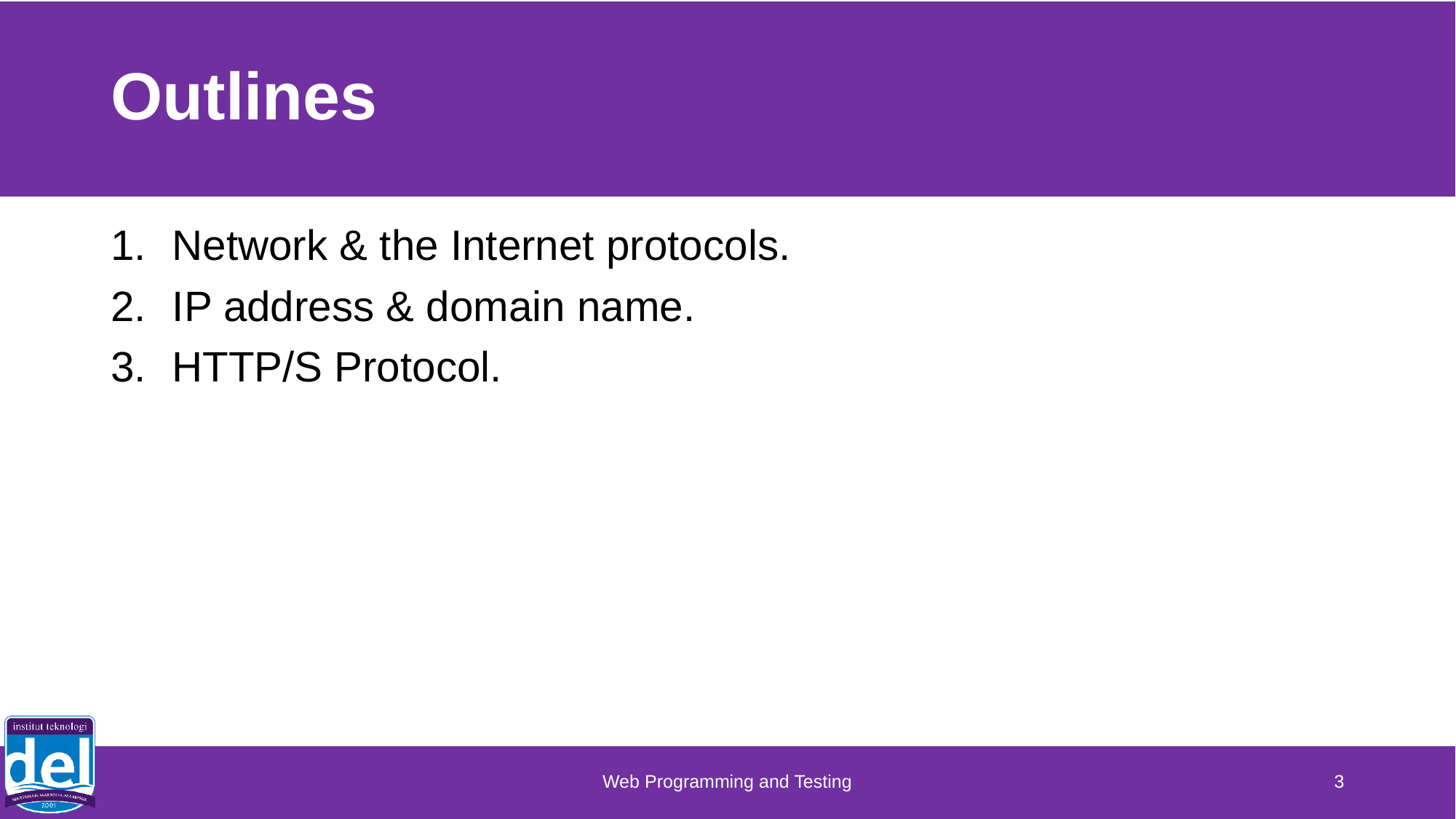

# Outlines
Network & the Internet protocols.
IP address & domain name.
HTTP/S Protocol.
Web Programming and Testing
3